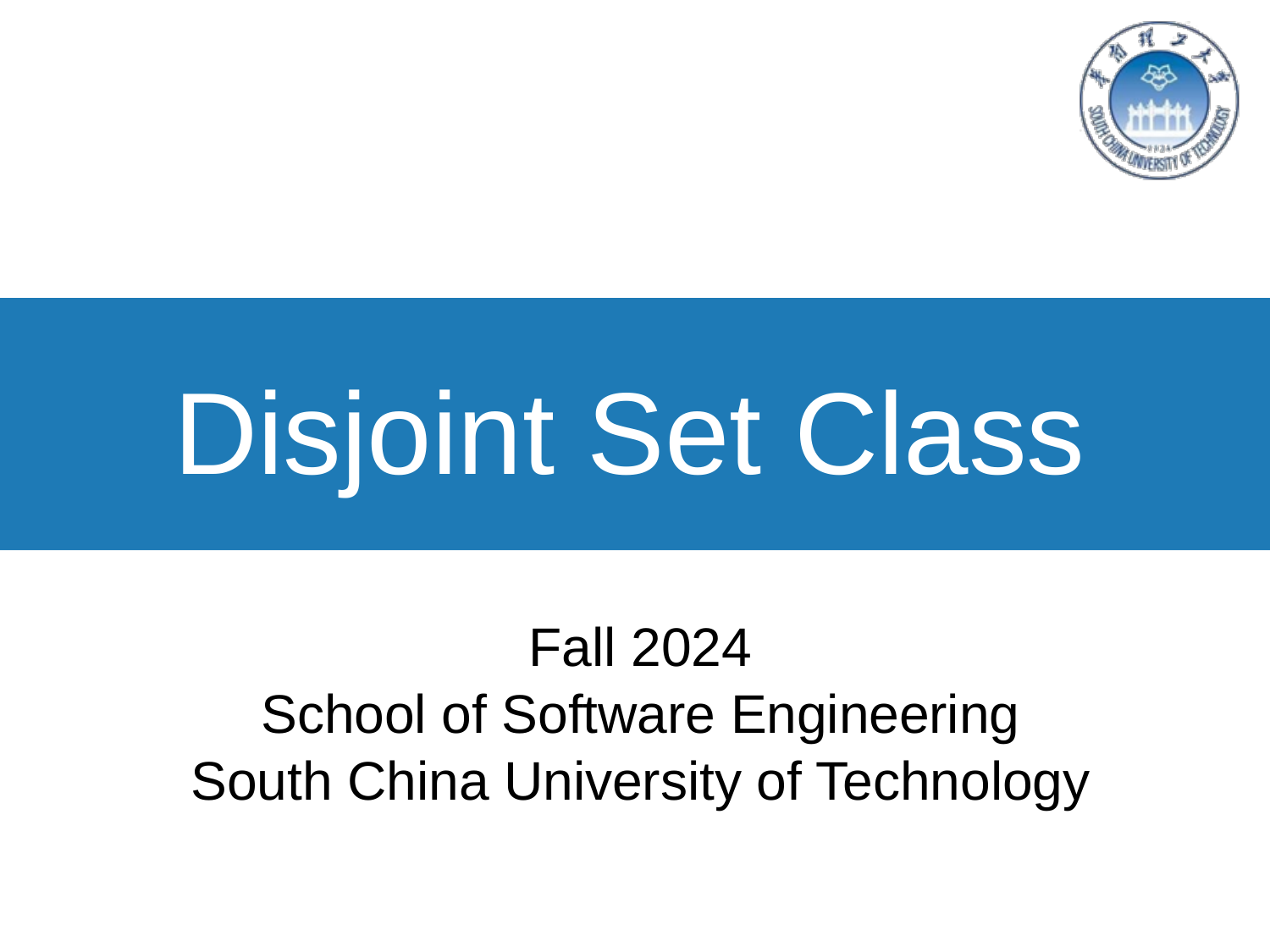

Disjoint Set Class

Fall 2024
School of Software Engineering
South China University of Technology